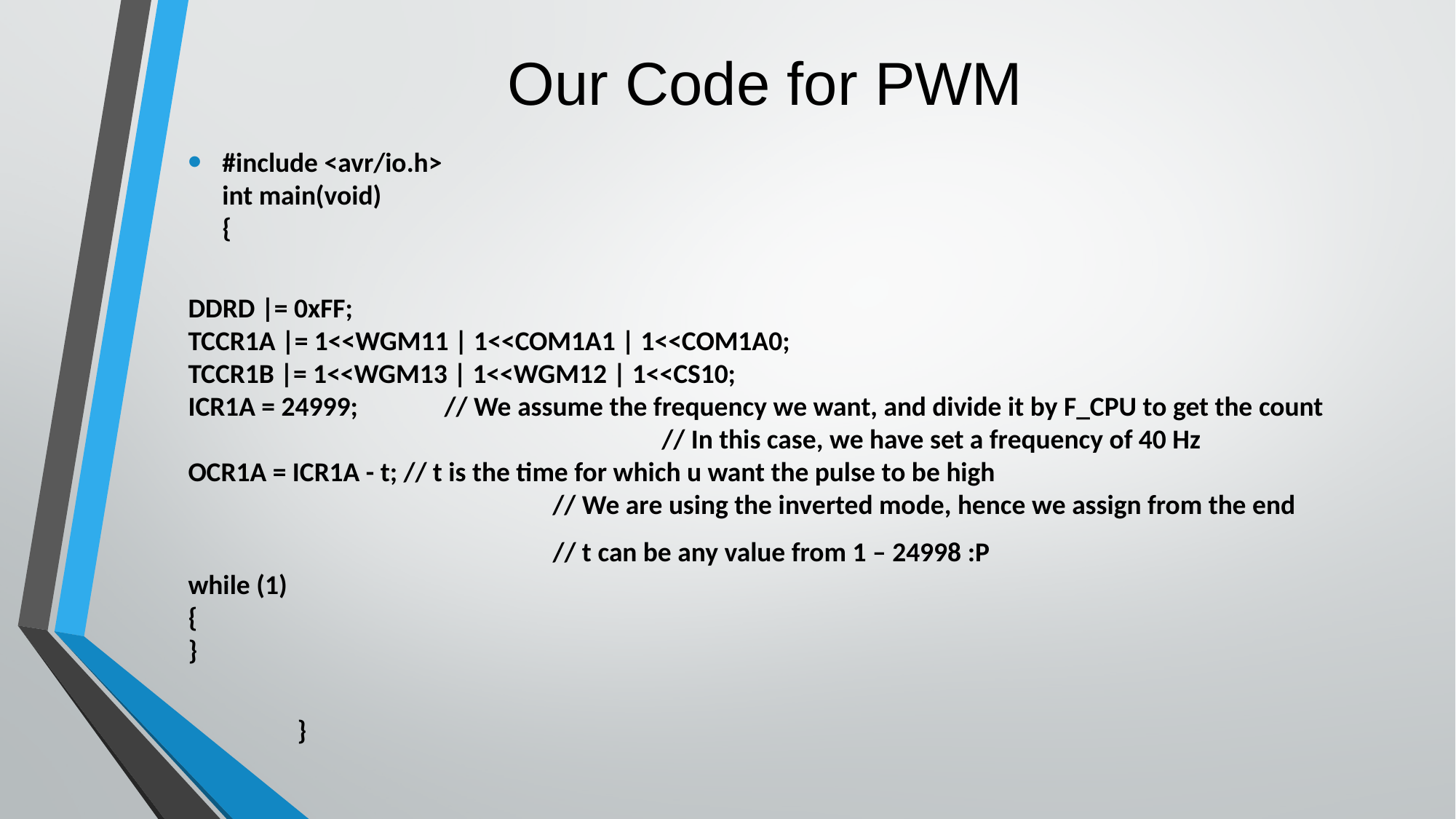

# Our Code for PWM
#include <avr/io.h>
int main(void)
{
DDRD |= 0xFF;
TCCR1A |= 1<<WGM11 | 1<<COM1A1 | 1<<COM1A0;
TCCR1B |= 1<<WGM13 | 1<<WGM12 | 1<<CS10;
ICR1A = 24999;              // We assume the frequency we want, and divide it by F_CPU to get the count
				      // In this case, we have set a frequency of 40 Hz
OCR1A = ICR1A - t; // t is the time for which u want the pulse to be high
			      // We are using the inverted mode, hence we assign from the end
			      // t can be any value from 1 – 24998 :P
while (1)
{
}
	}